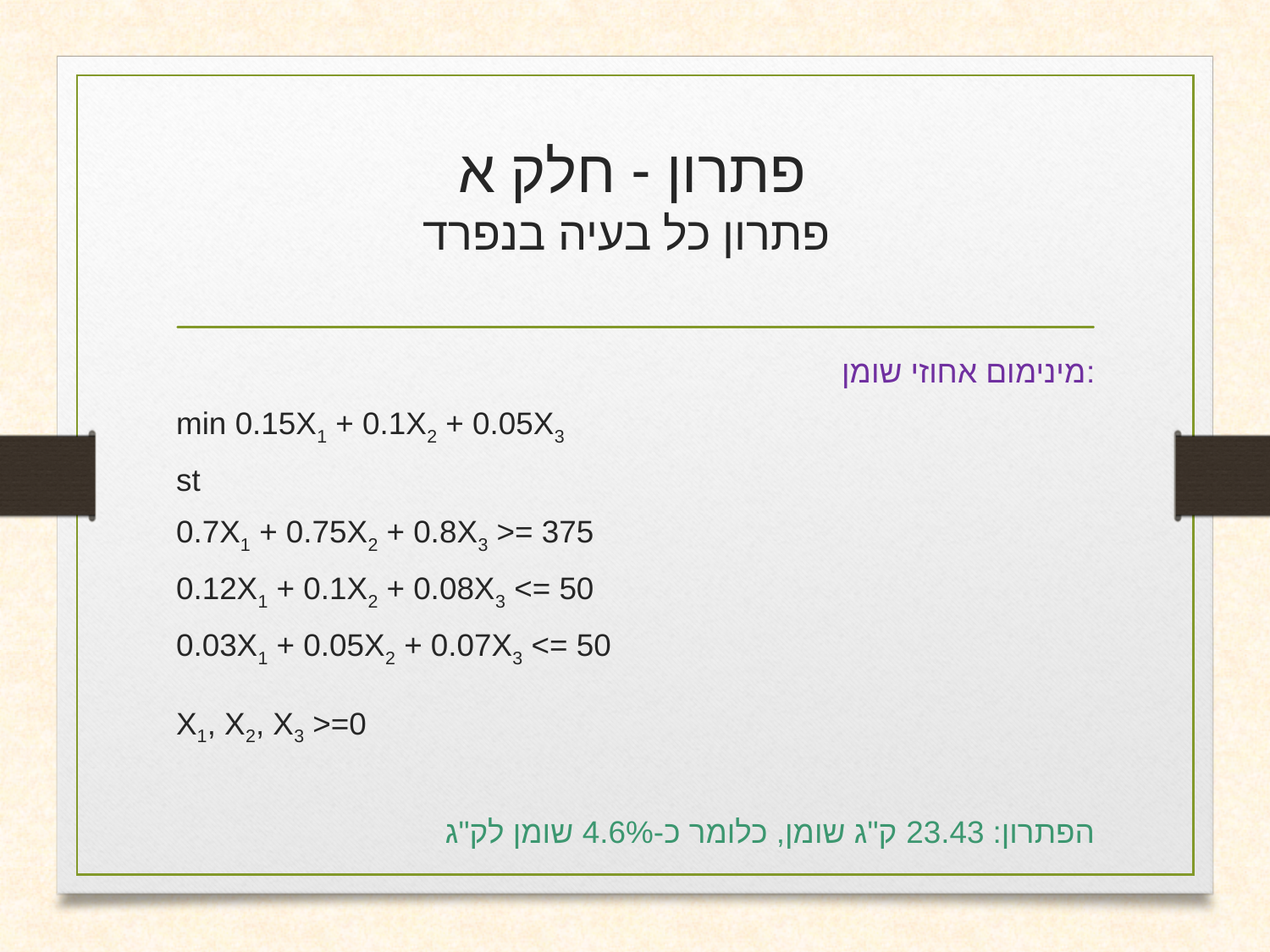

# פתרון - חלק א פתרון כל בעיה בנפרד
מינימום אחוזי שומן:
min 0.15X1 + 0.1X2 + 0.05X3
st
0.7X1 + 0.75X2 + 0.8X3 >= 375
0.12X1 + 0.1X2 + 0.08X3 <= 50
0.03X1 + 0.05X2 + 0.07X3 <= 50
X1, X2, X3 >=0

הפתרון: 23.43 ק"ג שומן, כלומר כ-4.6% שומן לק"ג